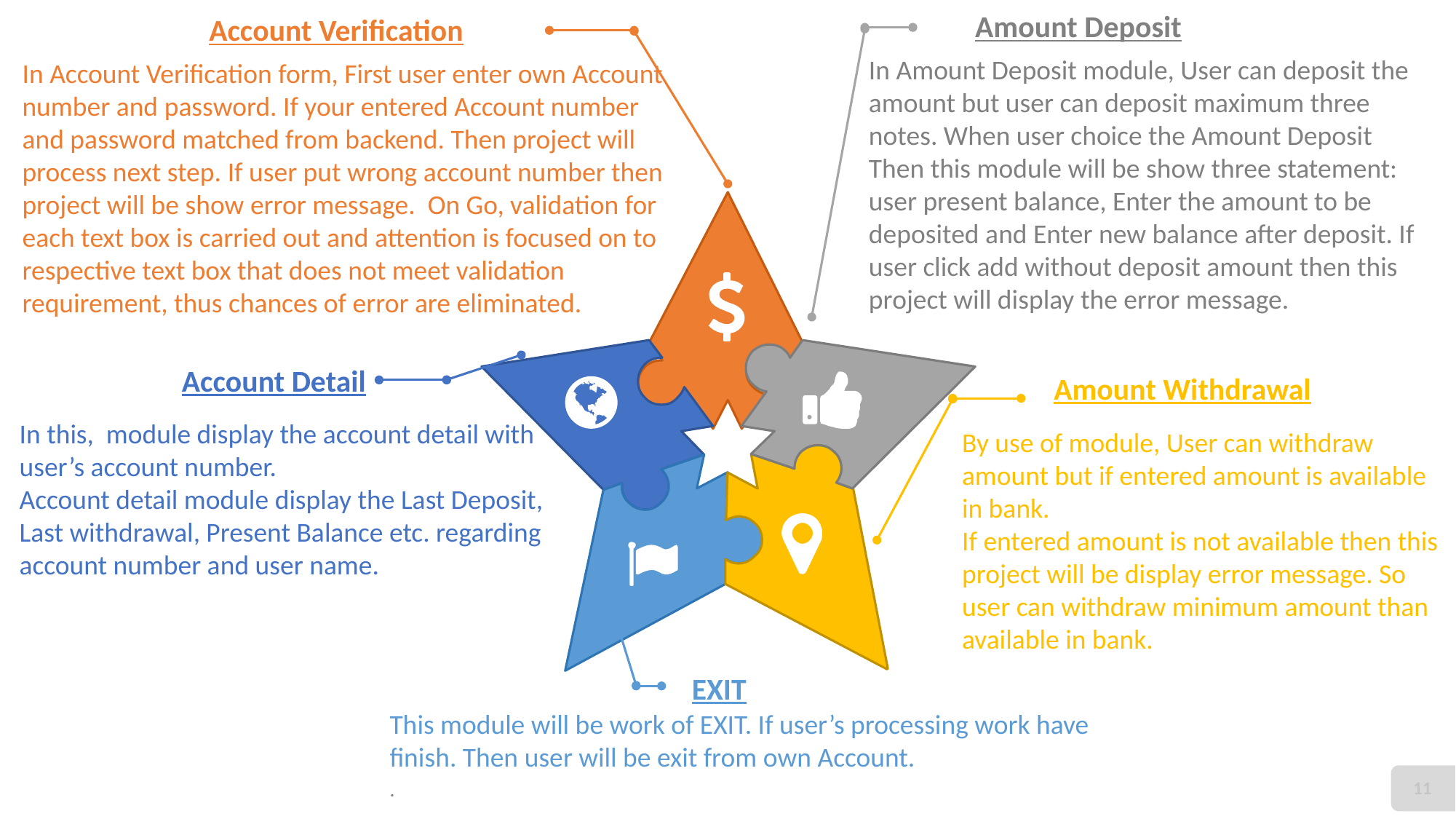

Amount Deposit
In Amount Deposit module, User can deposit the amount but user can deposit maximum three notes. When user choice the Amount Deposit Then this module will be show three statement: user present balance, Enter the amount to be deposited and Enter new balance after deposit. If user click add without deposit amount then this project will display the error message.
Account Verification
In Account Verification form, First user enter own Account number and password. If your entered Account number and password matched from backend. Then project will process next step. If user put wrong account number then project will be show error message.  On Go, validation for each text box is carried out and attention is focused on to respective text box that does not meet validation requirement, thus chances of error are eliminated.

Account Detail
In this,  module display the account detail with user’s account number.
Account detail module display the Last Deposit, Last withdrawal, Present Balance etc. regarding account number and user name.
Amount Withdrawal
By use of module, User can withdraw amount but if entered amount is available in bank.
If entered amount is not available then this project will be display error message. So user can withdraw minimum amount than available in bank.

EXIT
This module will be work of EXIT. If user’s processing work have finish. Then user will be exit from own Account.
.
11